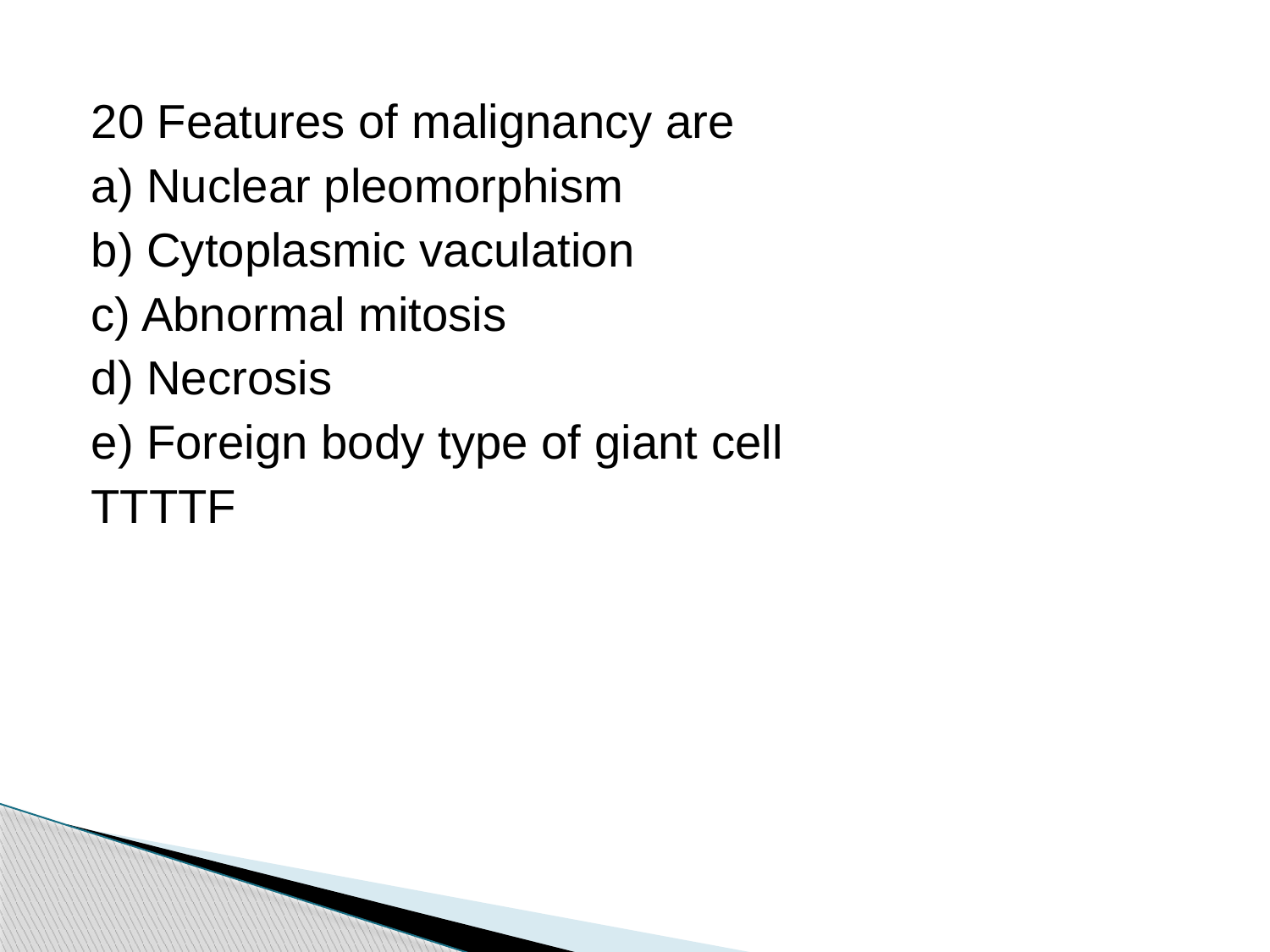

20 Features of malignancy are
a) Nuclear pleomorphism
b) Cytoplasmic vaculation
c) Abnormal mitosis
d) Necrosis
e) Foreign body type of giant cell
TTTTF